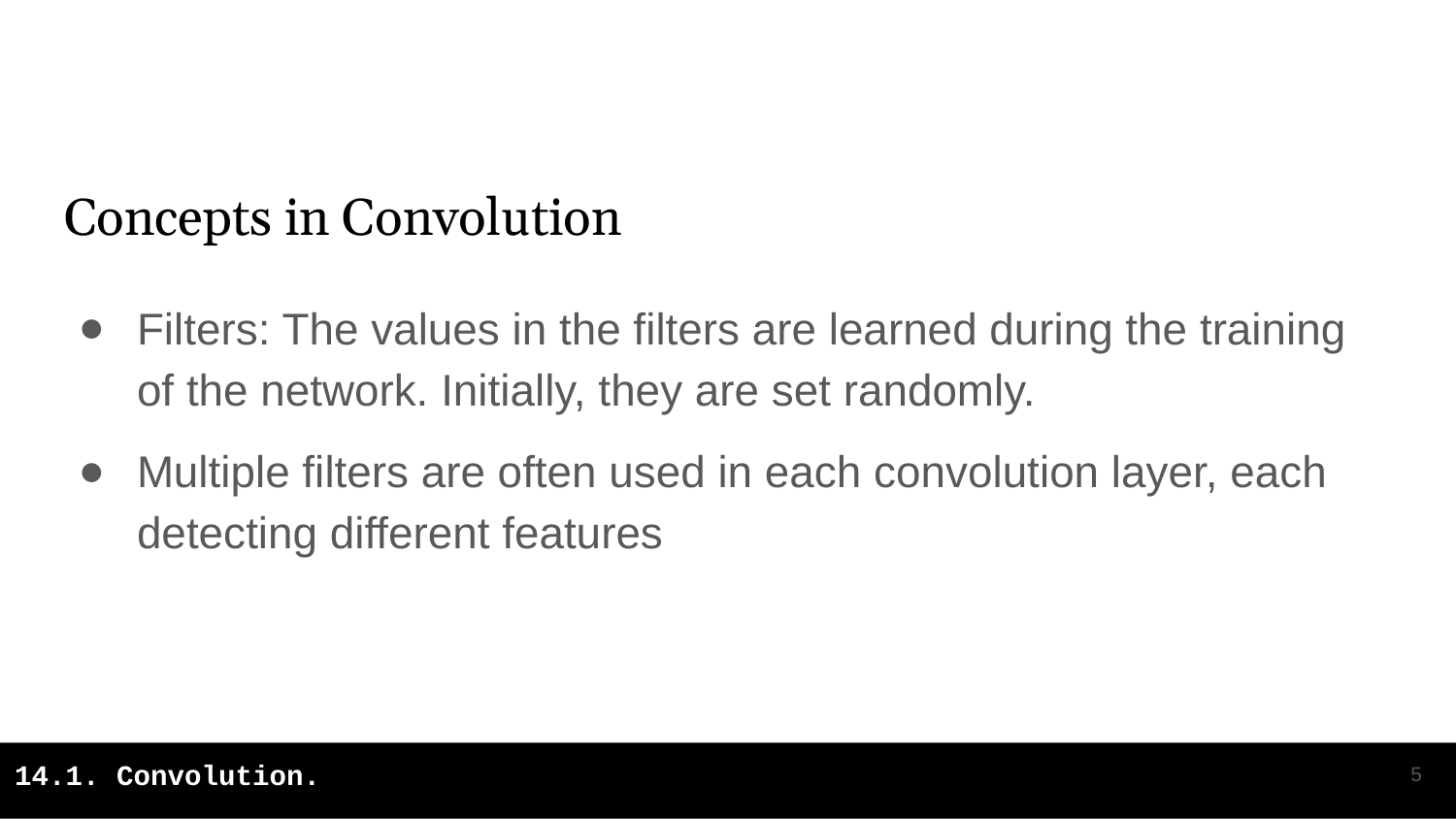

# Concepts in Convolution
Filters: The values in the filters are learned during the training of the network. Initially, they are set randomly.
Multiple filters are often used in each convolution layer, each detecting different features
5
14.1. Convolution.